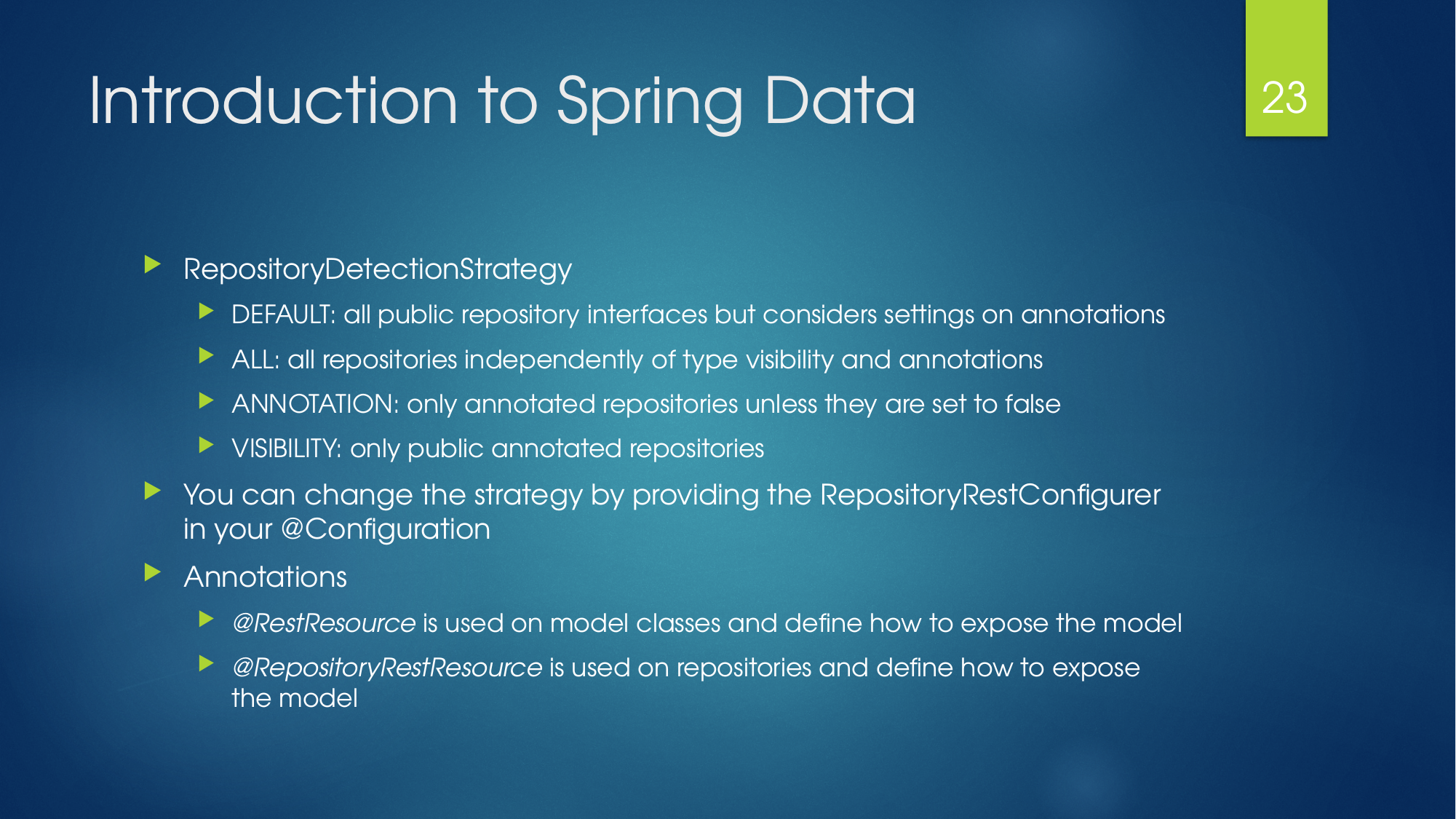

23
# Introduction to Spring Data
RepositoryDetectionStrategy
DEFAULT: all public repository interfaces but considers settings on annotations
ALL: all repositories independently of type visibility and annotations
ANNOTATION: only annotated repositories unless they are set to false
VISIBILITY: only public annotated repositories
You can change the strategy by providing the RepositoryRestConfigurer in your @Configuration
Annotations
@RestResource is used on model classes and define how to expose the model
@RepositoryRestResource is used on repositories and define how to expose the model